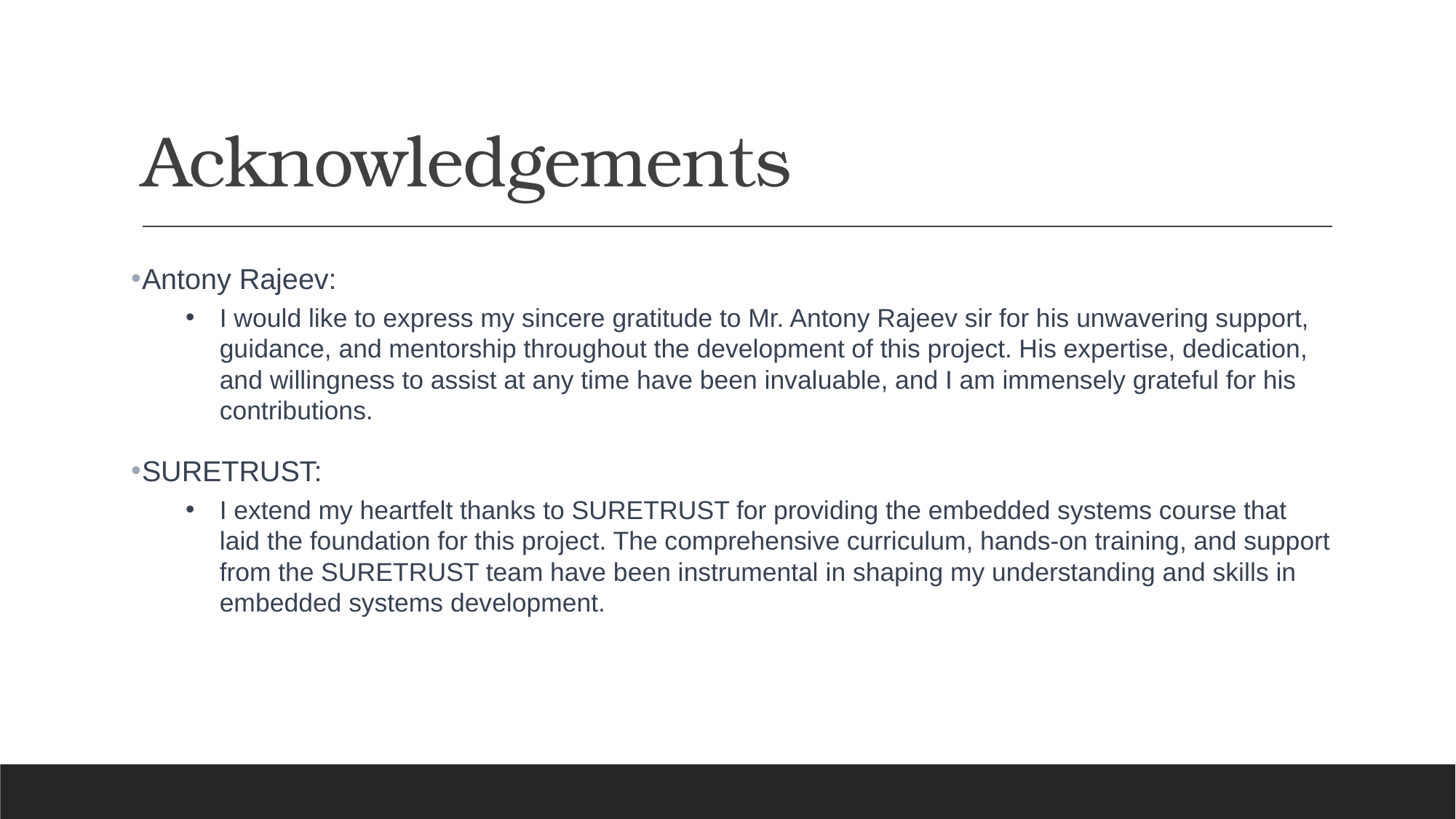

# Acknowledgements
Antony Rajeev:
I would like to express my sincere gratitude to Mr. Antony Rajeev sir for his unwavering support, guidance, and mentorship throughout the development of this project. His expertise, dedication, and willingness to assist at any time have been invaluable, and I am immensely grateful for his contributions.
SURETRUST:
I extend my heartfelt thanks to SURETRUST for providing the embedded systems course that laid the foundation for this project. The comprehensive curriculum, hands-on training, and support from the SURETRUST team have been instrumental in shaping my understanding and skills in embedded systems development.